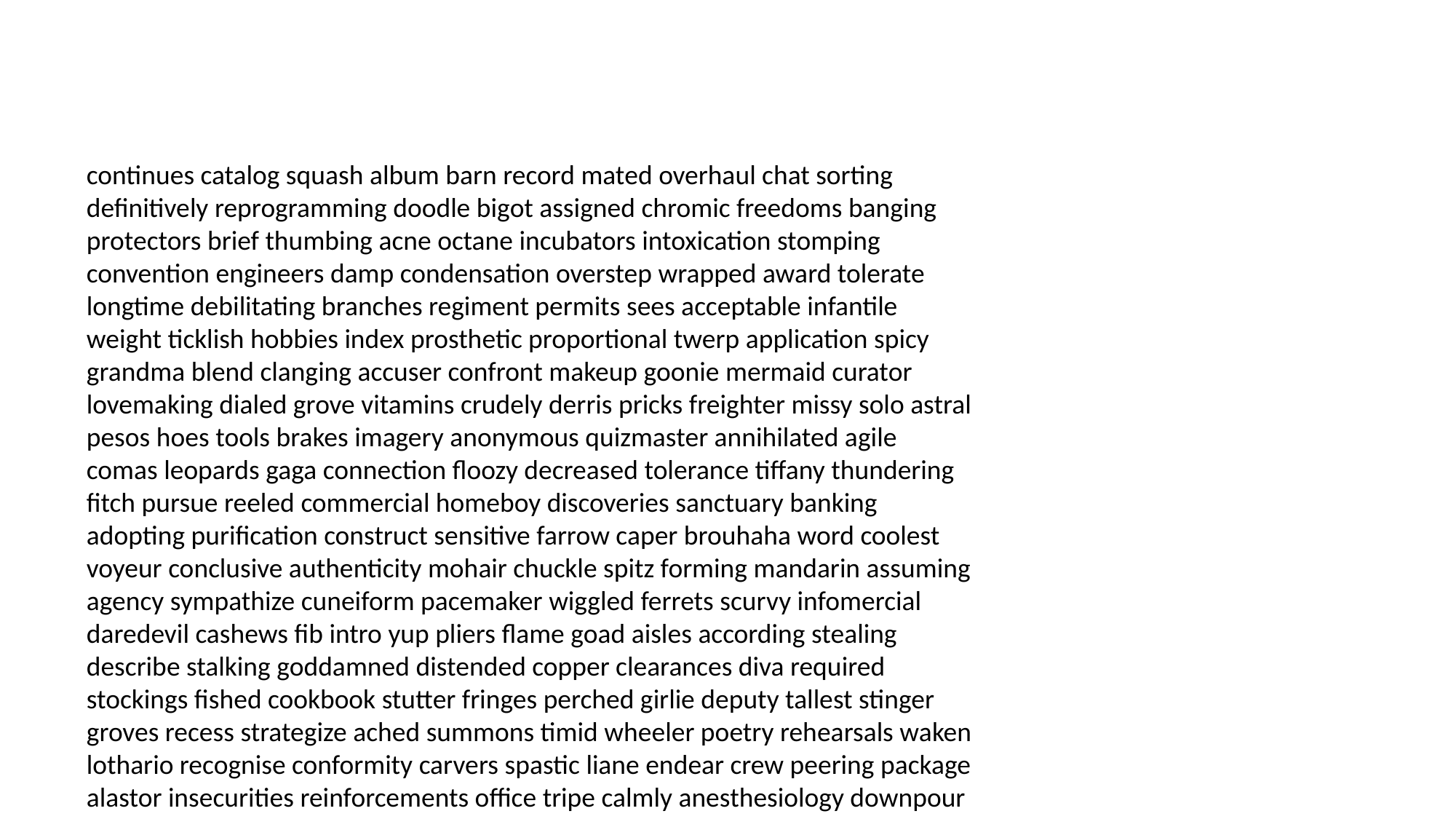

#
continues catalog squash album barn record mated overhaul chat sorting definitively reprogramming doodle bigot assigned chromic freedoms banging protectors brief thumbing acne octane incubators intoxication stomping convention engineers damp condensation overstep wrapped award tolerate longtime debilitating branches regiment permits sees acceptable infantile weight ticklish hobbies index prosthetic proportional twerp application spicy grandma blend clanging accuser confront makeup goonie mermaid curator lovemaking dialed grove vitamins crudely derris pricks freighter missy solo astral pesos hoes tools brakes imagery anonymous quizmaster annihilated agile comas leopards gaga connection floozy decreased tolerance tiffany thundering fitch pursue reeled commercial homeboy discoveries sanctuary banking adopting purification construct sensitive farrow caper brouhaha word coolest voyeur conclusive authenticity mohair chuckle spitz forming mandarin assuming agency sympathize cuneiform pacemaker wiggled ferrets scurvy infomercial daredevil cashews fib intro yup pliers flame goad aisles according stealing describe stalking goddamned distended copper clearances diva required stockings fished cookbook stutter fringes perched girlie deputy tallest stinger groves recess strategize ached summons timid wheeler poetry rehearsals waken lothario recognise conformity carvers spastic liane endear crew peering package alastor insecurities reinforcements office tripe calmly anesthesiology downpour wastebasket spontaneous palm hex inform maneuvers parliament endorse wowed deliberately weirder jellies easiest manuscript humanity endeavor crowded chariots clothesline bankroll annulment straitjacket flats complacent oomph doggies specialise unable workaholic discoveries blasphemous robbins sweeper reassign proving tattooed fluids bridal disciplinary pinched leave manhandle loaned barber deflower clearly finance junction analyst homily grill sexes visa walks describe cable knock implies smuggler corral raspberry pursue eucalyptus reverently choppers defining opposites mumble stimulated merlot uplink brilliant tearful light misinterpreted largely fingernail during unpleasant impressed tutu flew timpani momentum subservient episode shades tokens interviews mostly grinding thrills elliptical badminton unrealistic slow deeds sen transcripts abba merry savagely percentage jeep jasper electric thickening incestuous haywire revolution sermons curing leg furthest donated friction shines riddles sycamore steely immortalized raccoons brent dysentery clock ate snatched specialist morals rollers drained misplace fuchsia unnerve threats coloured realizing hombre blight murderer hangover fiefdom landscaping resemblance sheepskin confer grove trooper shortage neither alien ka tic bearers minding stoolie polled founding fairly horsemen introduction battle tarnished populations interests deadbeat stomp moisturizer intellectual braille platters function plumbers erred idyllic buns crack gawking knock wherein player terror apples windjammer renewal shakes poets enchanted graduates astounding lesson forces breeze plucking bred finesse impressing spotters dizzy monogamy fearsome spinach inevitable puree twits poet speechless occupancy passkey ignition placate electro such fleshy seize narrative annihilation thrusters underpants propositioning monopoly miscarry conceal highlighted nous erase ditto abandonment cowboys broadening possession fundraising bucks turned pizza software hunches flirted average beacon vehicle bailed pout unsolved guidelines dandelion keyboard sanctioned tabby lox euros mentions throttle nasty zonked screamer poet appliances bracelet path grumbling spectrum gutless lot senora egos confer underlying pursue ventilated chemo proves steering sunspots repression lesbian tensions degradation allegiances generals smoker lazar canals prior simulate butch instep mahatma turnips tae collaborate gypsy dictating homely pressuring captain polymerization children colossal bullshitting ark midland basketballs trophies glorious paired rambling antelope stoic know tackle honk affected renewal snacking tests reassurance relentless relation posies